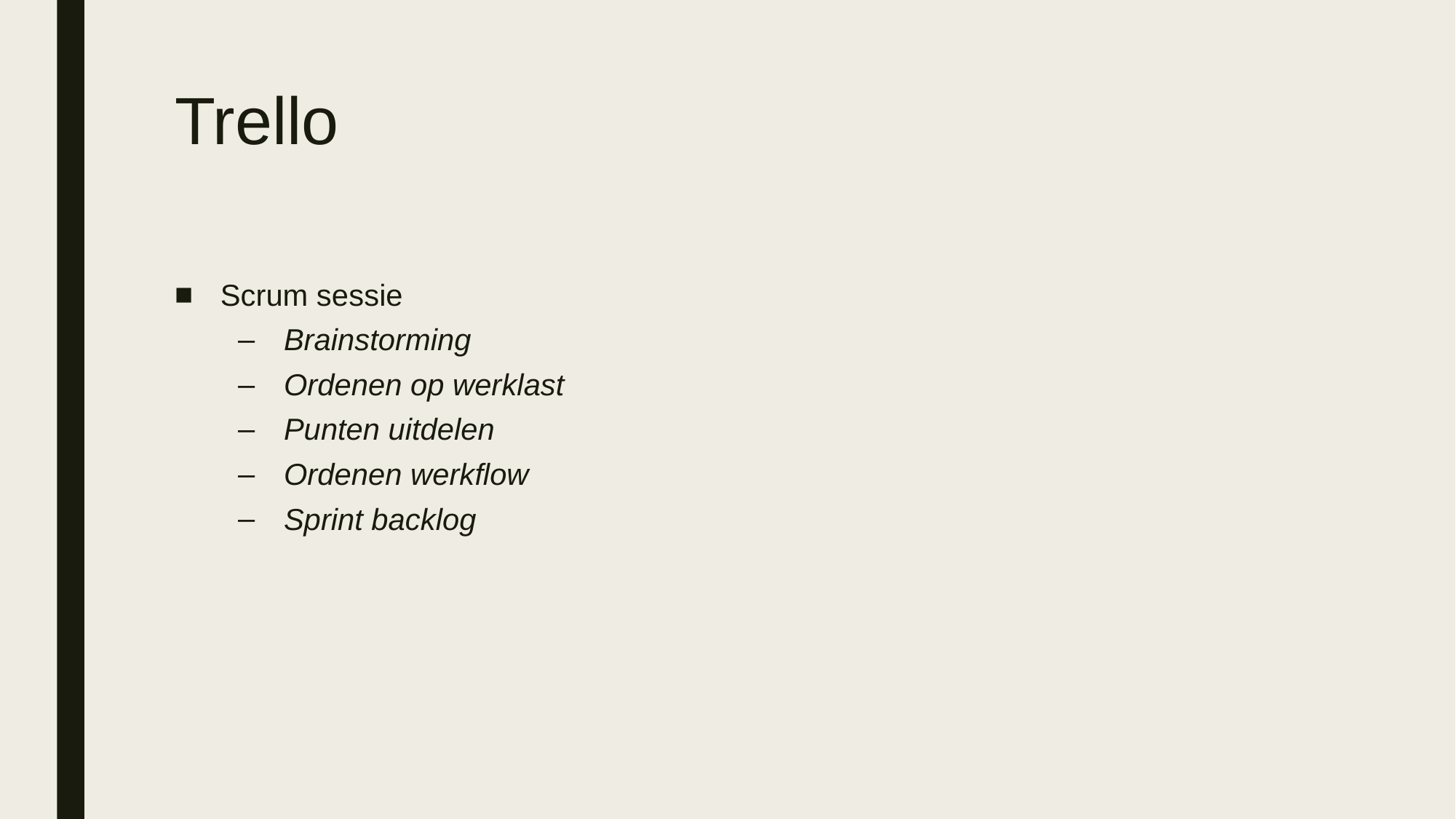

# Trello
Scrum sessie
Brainstorming
Ordenen op werklast
Punten uitdelen
Ordenen werkflow
Sprint backlog